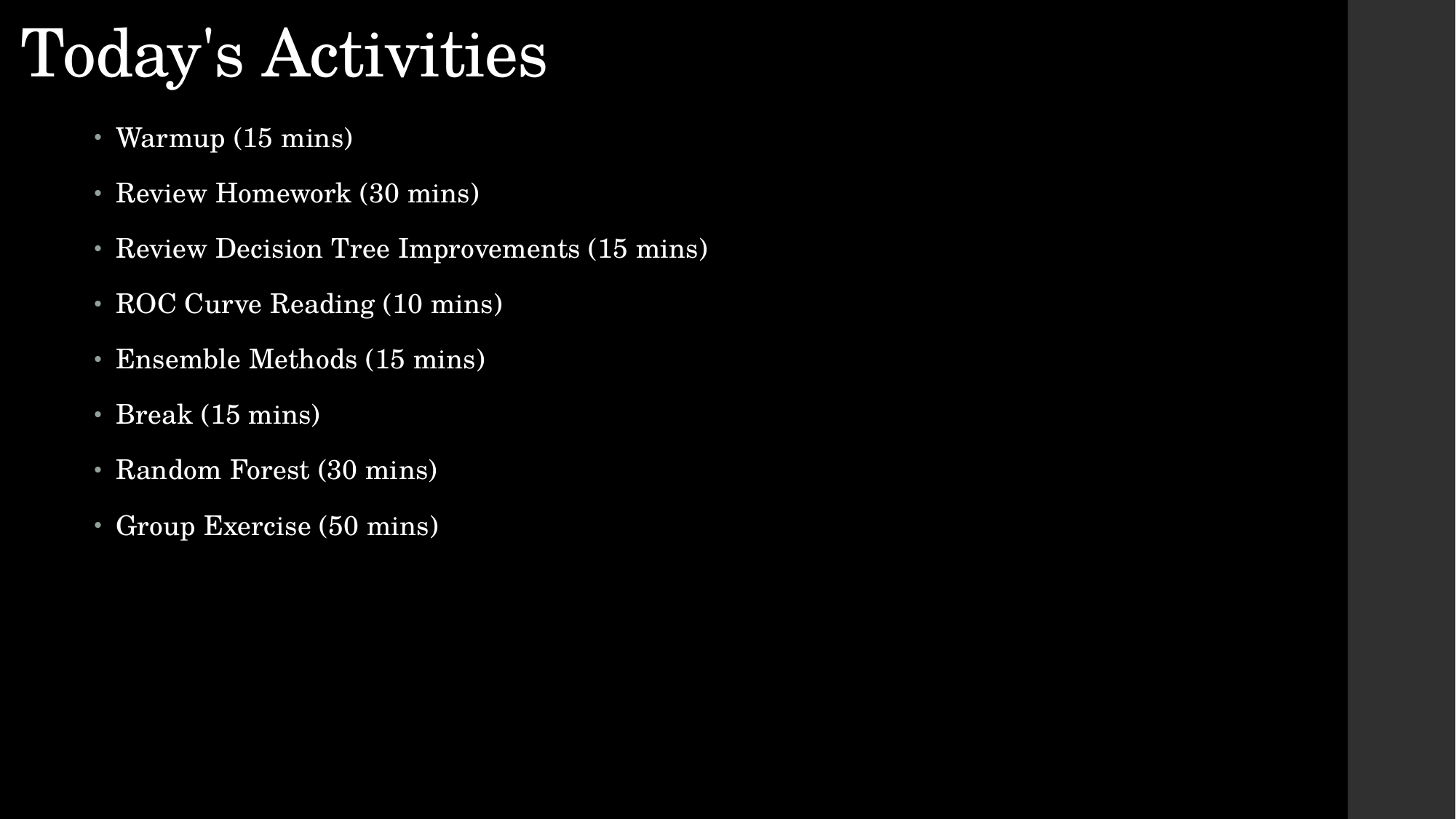

# Today's Activities
Warmup (15 mins)
Review Homework (30 mins)
Review Decision Tree Improvements (15 mins)
ROC Curve Reading (10 mins)
Ensemble Methods (15 mins)
Break (15 mins)
Random Forest (30 mins)
Group Exercise (50 mins)